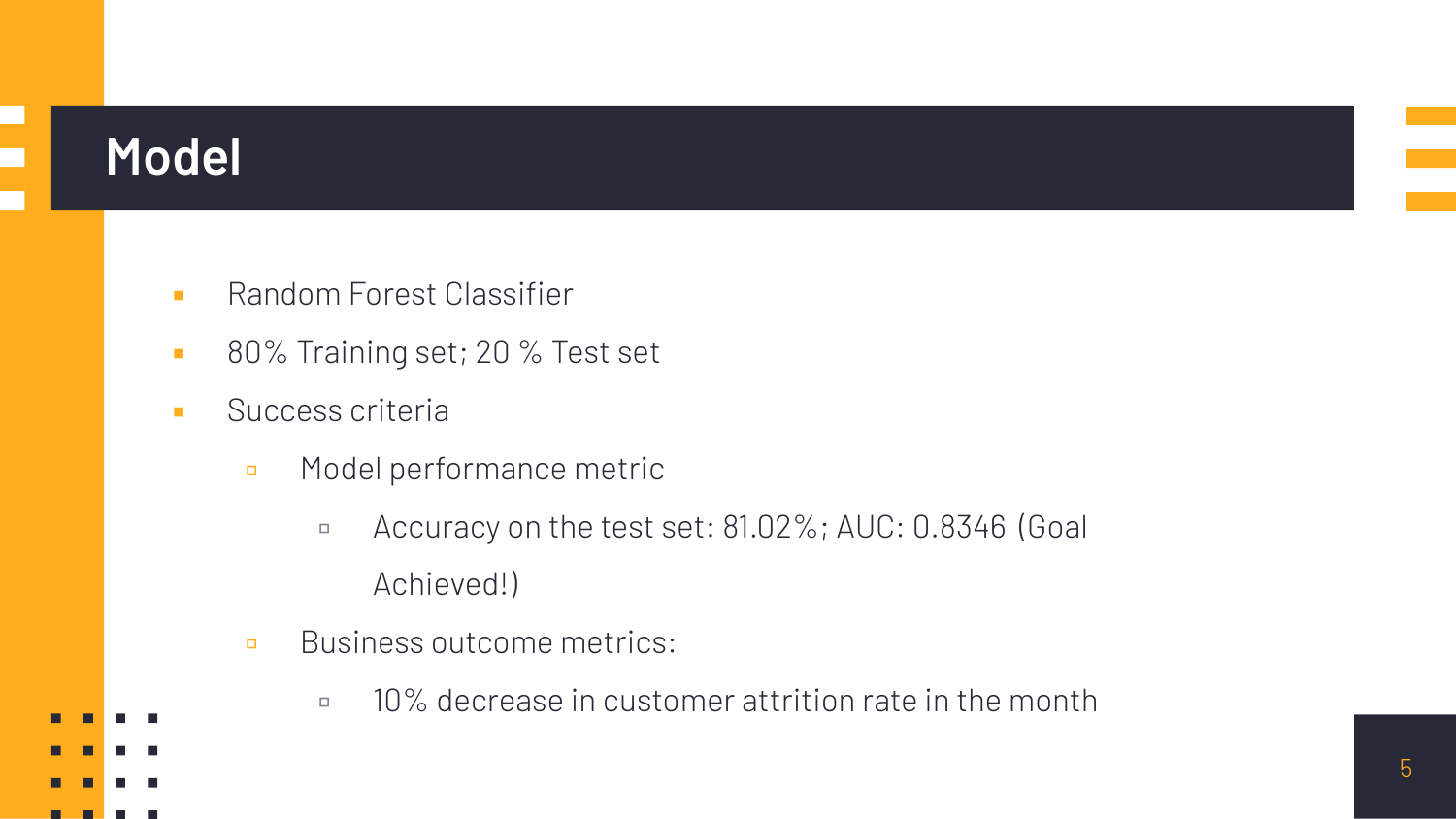

# Model
Random Forest Classifier
80% Training set; 20 % Test set
Success criteria
Model performance metric
Accuracy on the test set: 81.02%; AUC: 0.8346  (Goal Achieved!)
Business outcome metrics:
10% decrease in customer attrition rate in the month

5